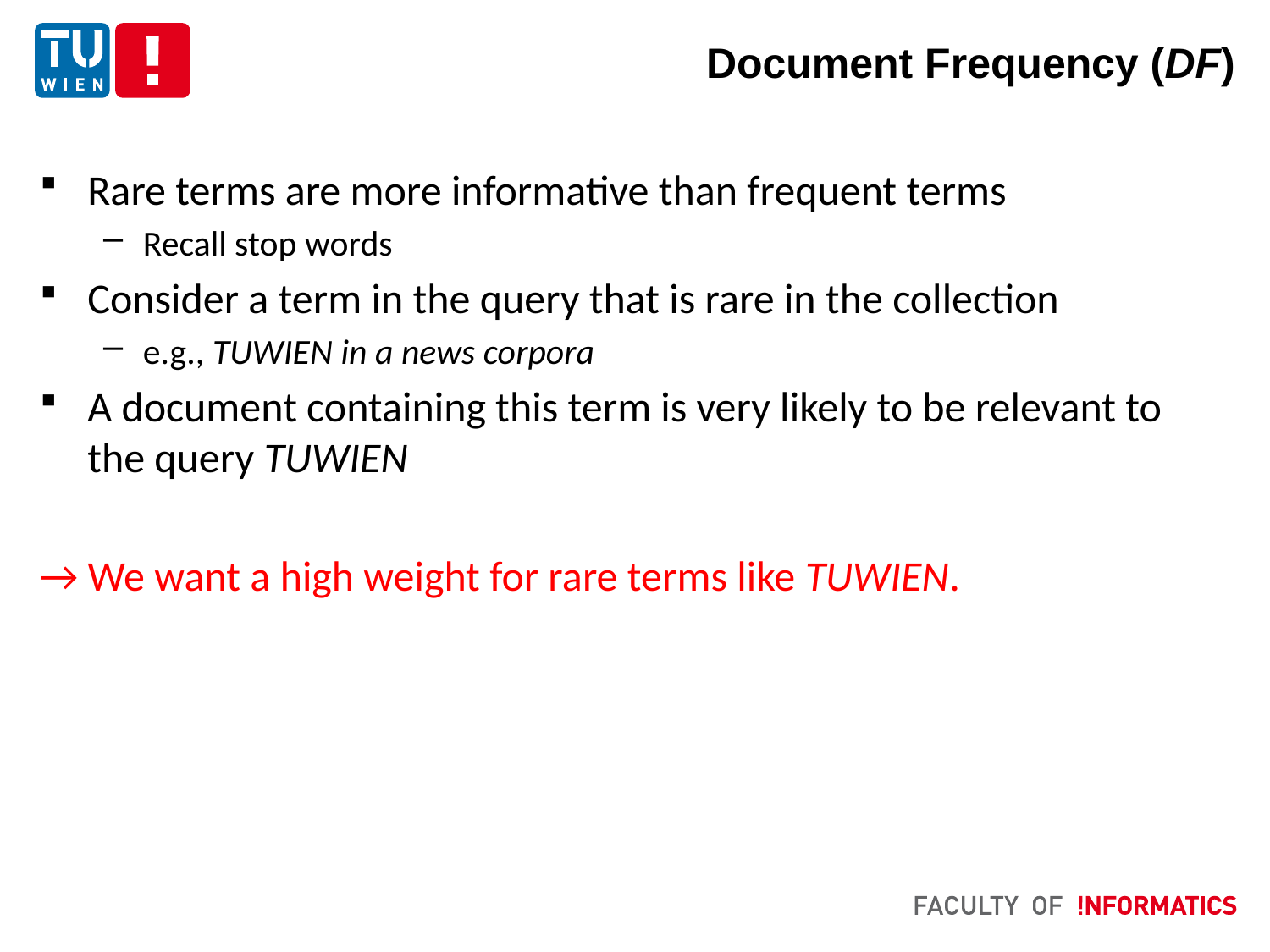

# Document Frequency (DF)
Rare terms are more informative than frequent terms
Recall stop words
Consider a term in the query that is rare in the collection
e.g., TUWIEN in a news corpora
A document containing this term is very likely to be relevant to the query TUWIEN

→ We want a high weight for rare terms like TUWIEN.